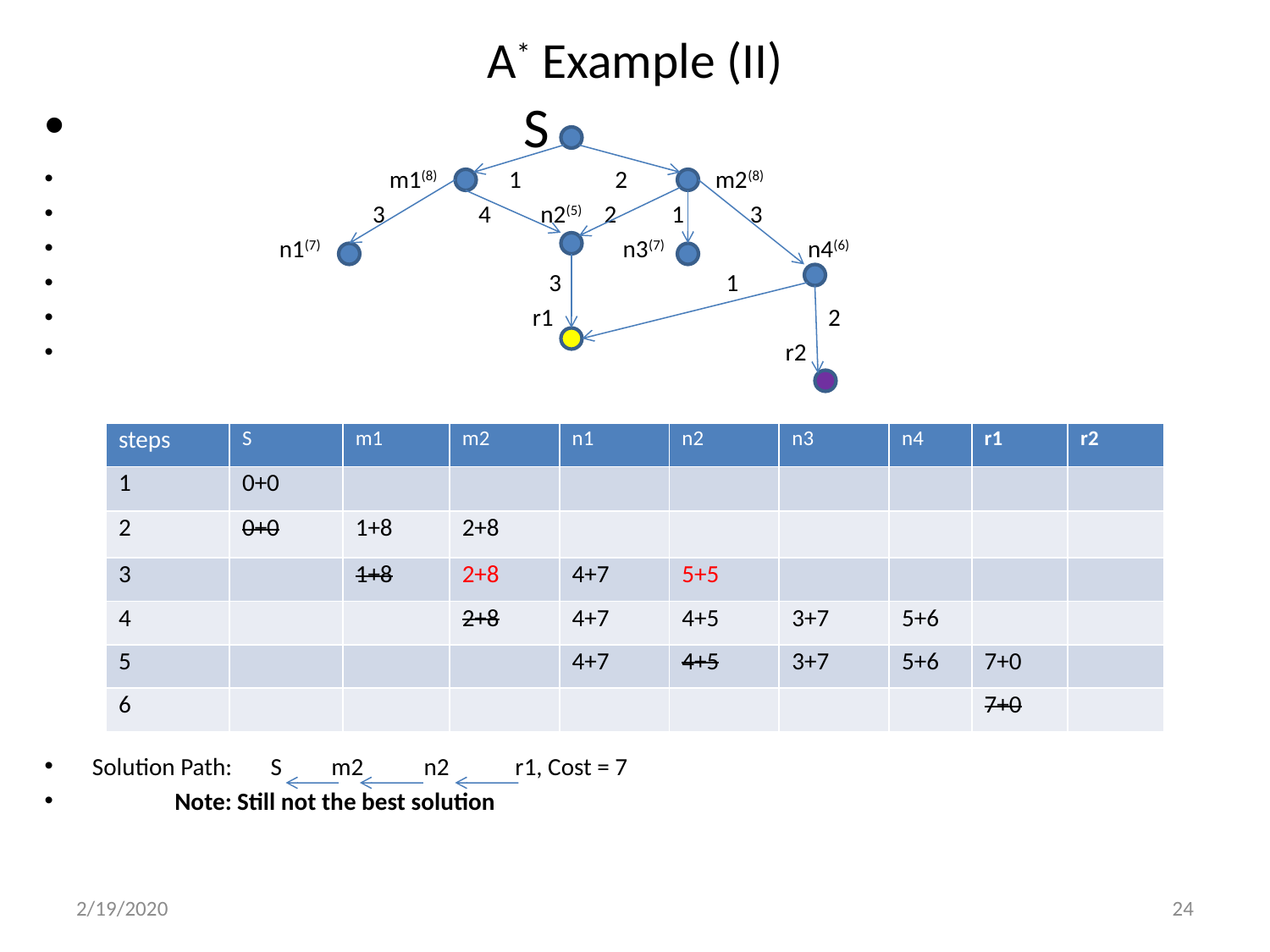

# A* Example (II)
                                  S
                                                      m1(8)             1                 2                m2(8)
                                                   3                 4         n2(5)    2          1            3
                                  n1(7)                                                       n3(7)                          n4(6)
                                                                                   3                              1
                                                                                r1                                                  2
                                                                                                                              r2

Solution Path:       S         m2           n2            r1, Cost = 7
               Note: Still not the best solution

| steps | S | m1 | m2 | n1 | n2 | n3 | n4 | r1 | r2 |
| --- | --- | --- | --- | --- | --- | --- | --- | --- | --- |
| 1 | 0+0 |  |  |  |  |  |  |  |  |
| 2 | 0+0 | 1+8 | 2+8 |  |  |  |  |  |  |
| 3 |  | 1+8 | 2+8 | 4+7 | 5+5 |  |  |  |  |
| 4 |  |  | 2+8 | 4+7 | 4+5 | 3+7 | 5+6 |  |  |
| 5 |  |  |  | 4+7 | 4+5 | 3+7 | 5+6 | 7+0 |  |
| 6 |  |  |  |  |  |  |  | 7+0 |  |
2/19/2020
24